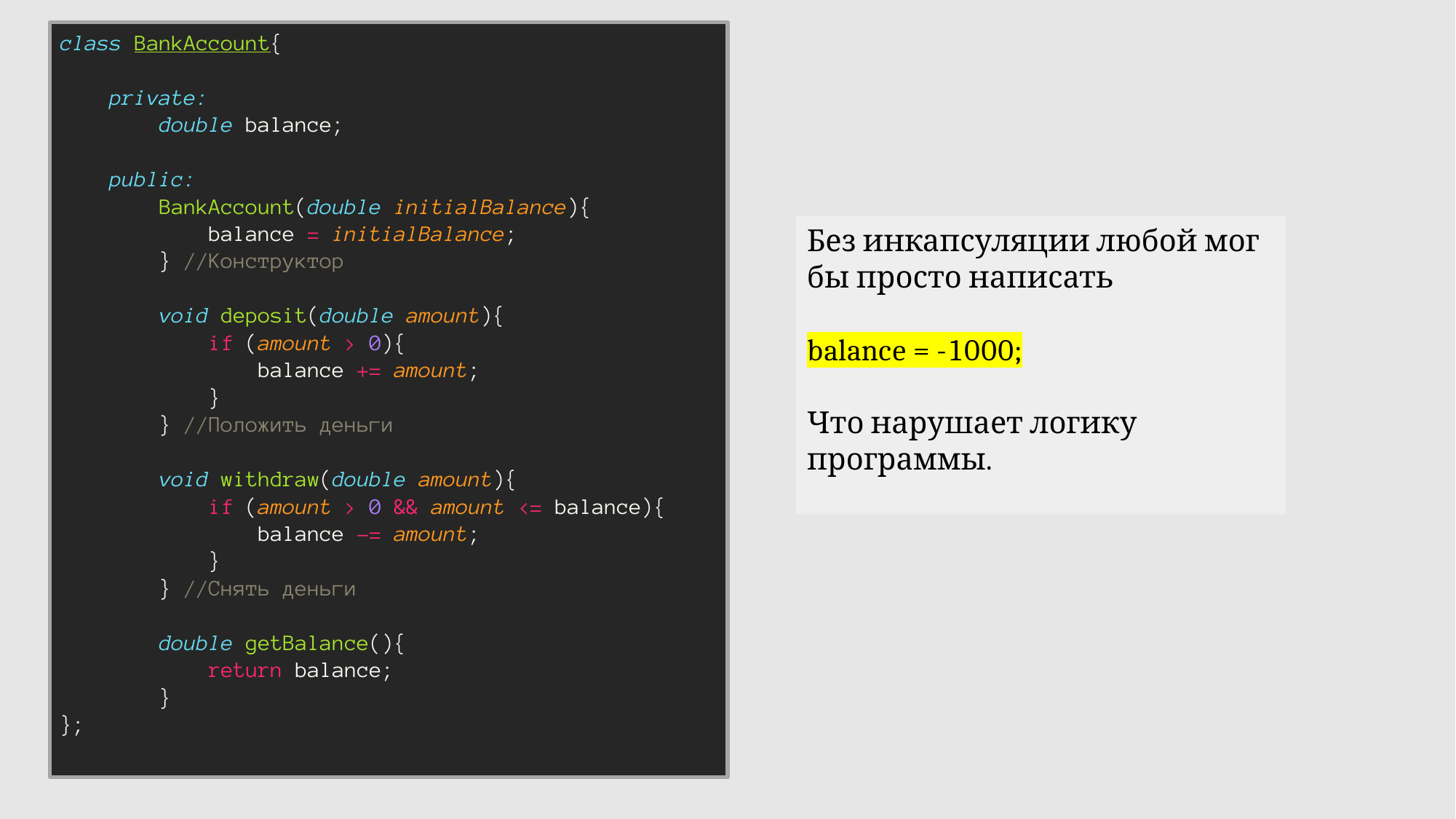

class BankAccount{
    private:
        double balance;

    public:
        BankAccount(double initialBalance){
            balance = initialBalance;
        } //Конструктор

        void deposit(double amount){
            if (amount > 0){
                balance += amount;
            }
        } //Положить деньги
        void withdraw(double amount){
            if (amount > 0 && amount <= balance){
                balance -= amount;
            }
        } //Снять деньги

        double getBalance(){
            return balance;
        }
};

Без инкапсуляции любой мог бы просто написать

balance = -1000;

Что нарушает логику программы.